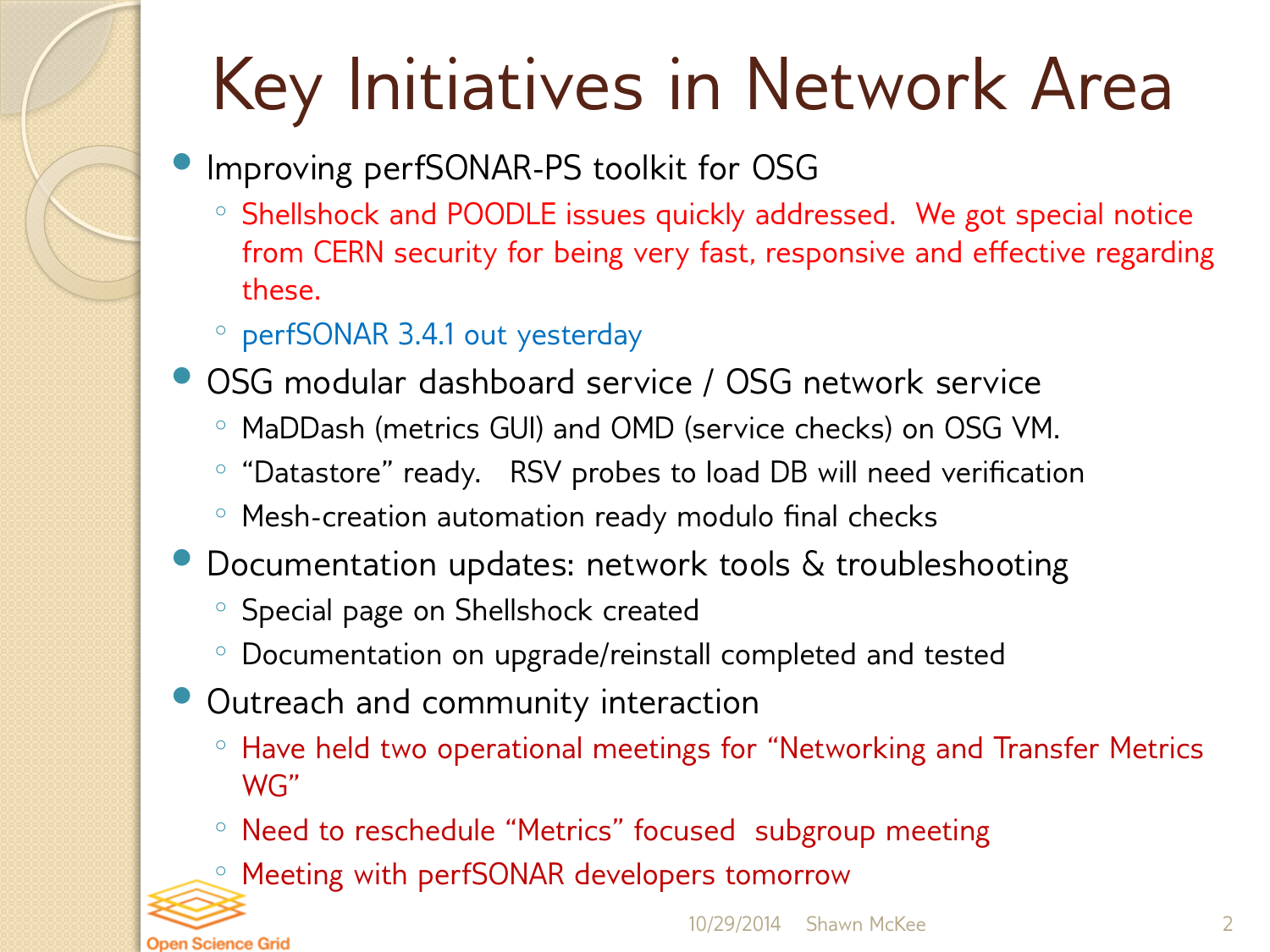

# Key Initiatives in Network Area
Improving perfSONAR-PS toolkit for OSG
Shellshock and POODLE issues quickly addressed.  We got special notice from CERN security for being very fast, responsive and effective regarding these.
perfSONAR 3.4.1 out yesterday
OSG modular dashboard service / OSG network service
MaDDash (metrics GUI) and OMD (service checks) on OSG VM.
“Datastore” ready.   RSV probes to load DB will need verification
Mesh-creation automation ready modulo final checks
Documentation updates: network tools & troubleshooting
Special page on Shellshock created
Documentation on upgrade/reinstall completed and tested
Outreach and community interaction
Have held two operational meetings for “Networking and Transfer Metrics WG”
Need to reschedule “Metrics” focused  subgroup meeting
Meeting with perfSONAR developers tomorrow

10/29/2014
Shawn McKee
2